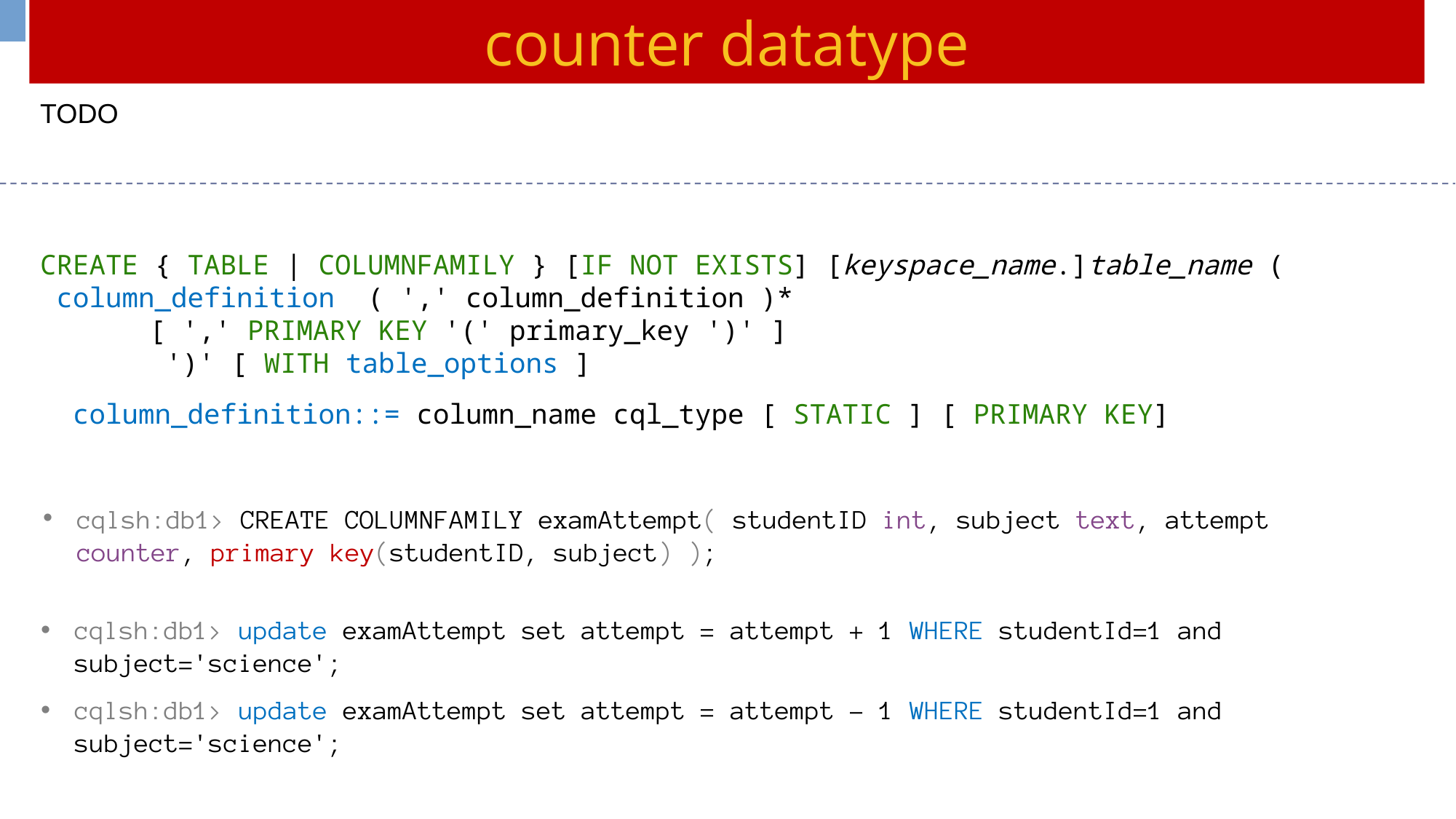

counter datatype
TODO

CREATE { TABLE | COLUMNFAMILY } [IF NOT EXISTS] [keyspace_name.]table_name (
 column_definition  ( ',' column_definition )*
	[ ',' PRIMARY KEY '(' primary_key ')' ]
	 ')' [ WITH table_options ]

  column_definition::= column_name cql_type [ STATIC ] [ PRIMARY KEY]
cqlsh:db1> CREATE COLUMNFAMILY examAttempt( studentID int, subject text, attempt  counter, primary key(studentID, subject) );
cqlsh:db1> update examAttempt set attempt = attempt + 1 WHERE studentId=1 and subject='science';

cqlsh:db1> update examAttempt set attempt = attempt - 1 WHERE studentId=1 and subject='science';